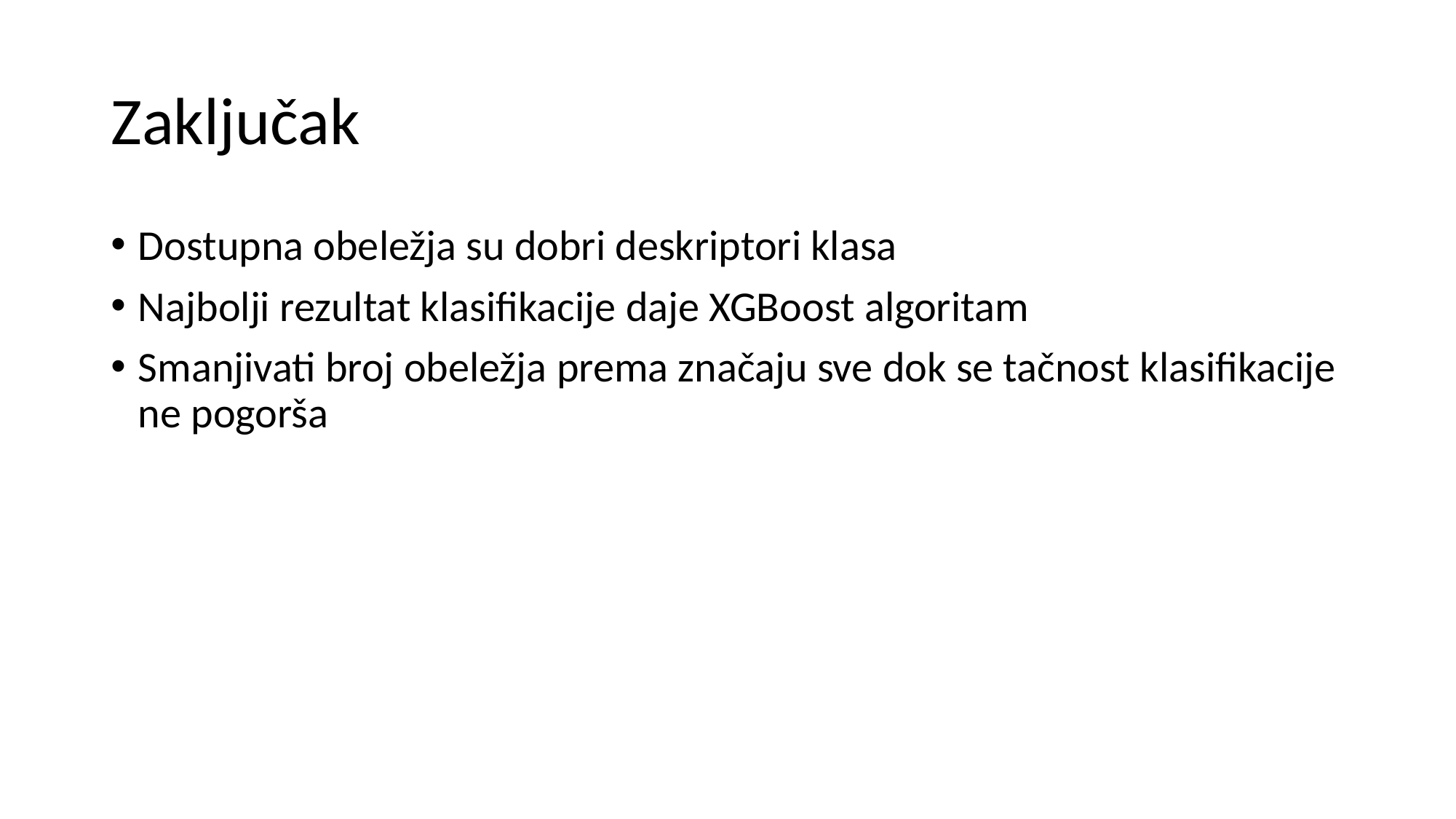

# Zaključak
Dostupna obeležja su dobri deskriptori klasa
Najbolji rezultat klasifikacije daje XGBoost algoritam
Smanjivati broj obeležja prema značaju sve dok se tačnost klasifikacije ne pogorša